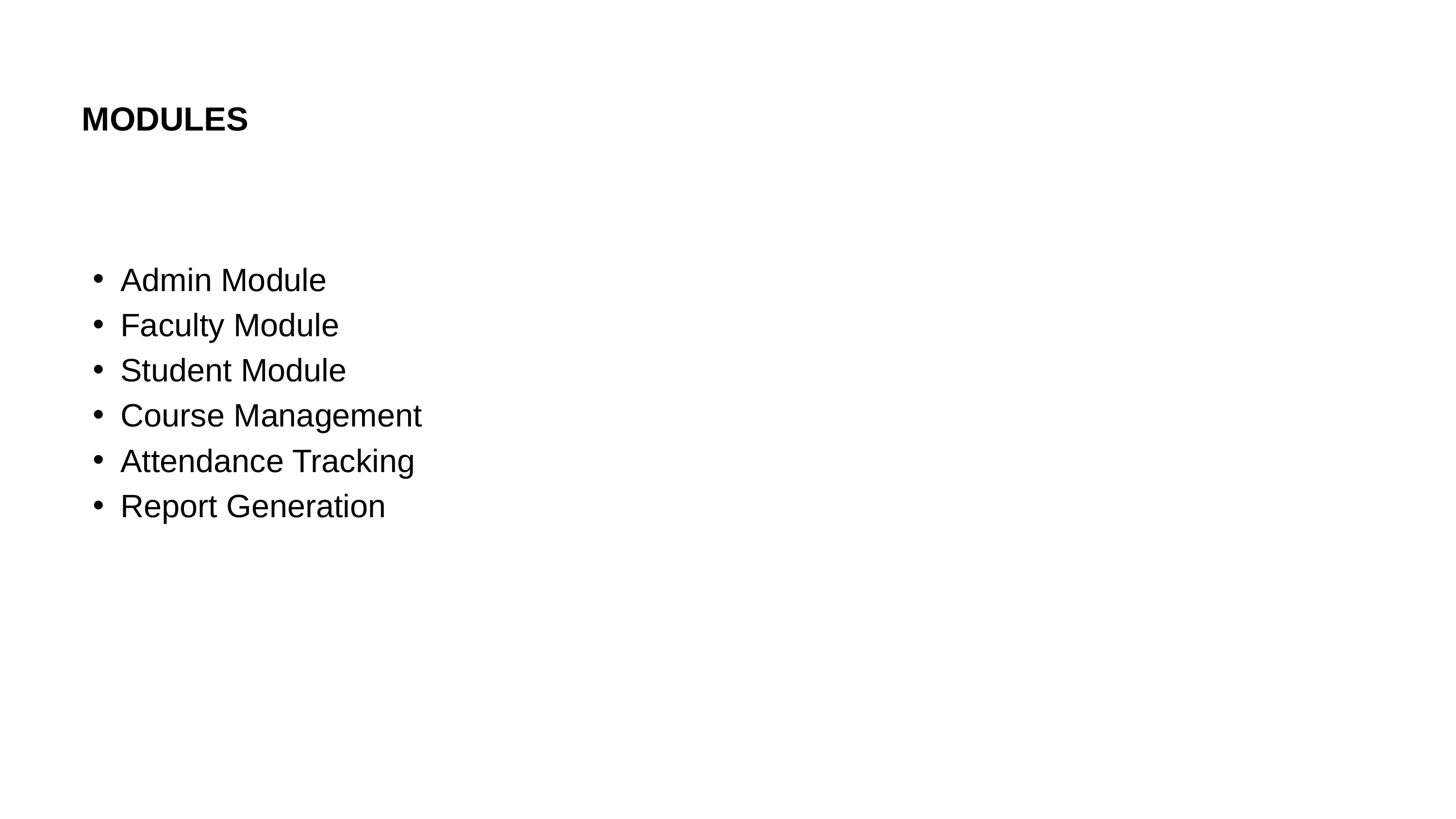

MODULES

Admin Module
Faculty Module
Student Module
Course Management
Attendance Tracking
Report Generation